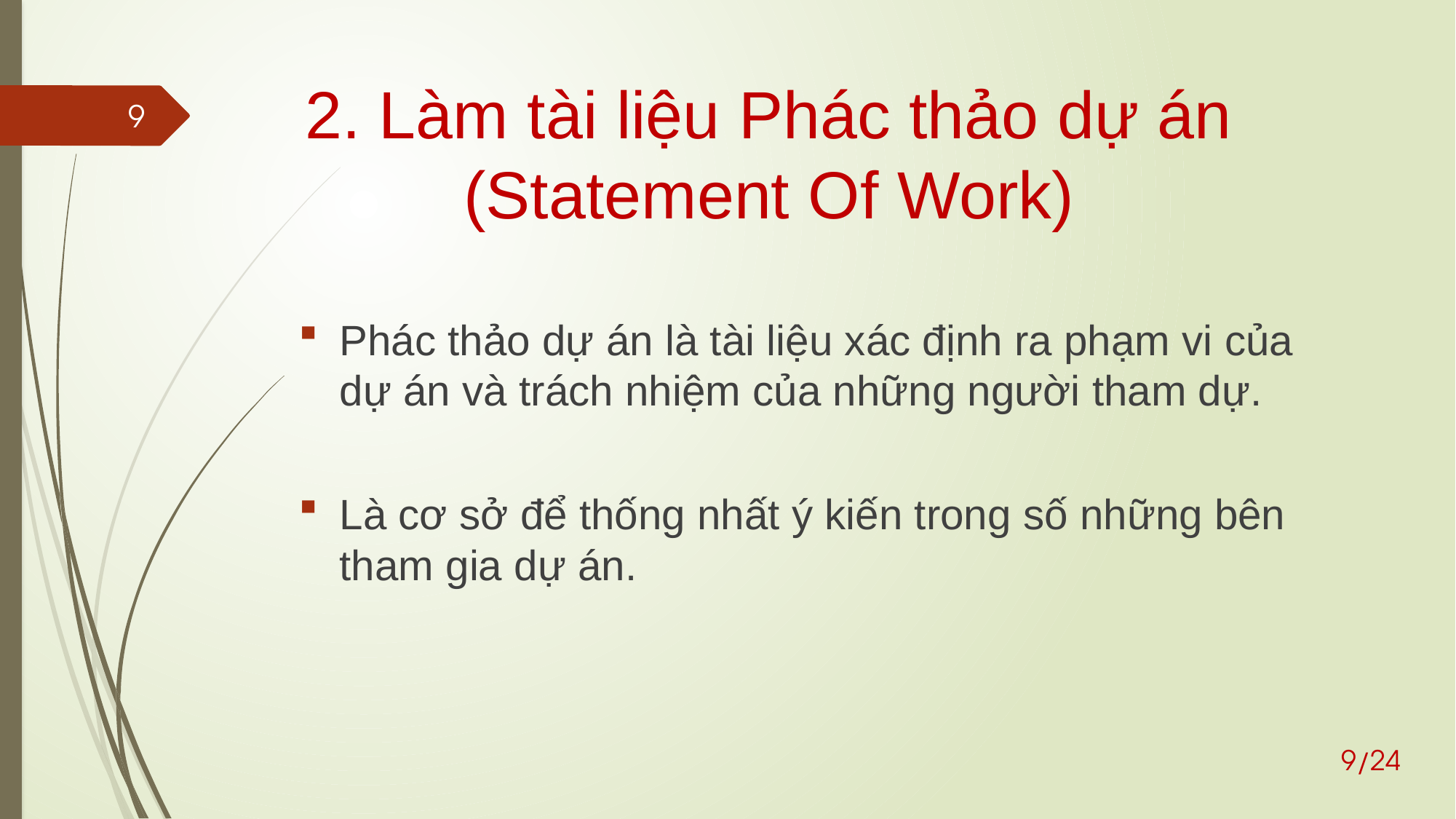

# 2. Làm tài liệu Phác thảo dự án (Statement Of Work)
9
Phác thảo dự án là tài liệu xác định ra phạm vi của dự án và trách nhiệm của những người tham dự.
Là cơ sở để thống nhất ý kiến trong số những bên tham gia dự án.
9/24